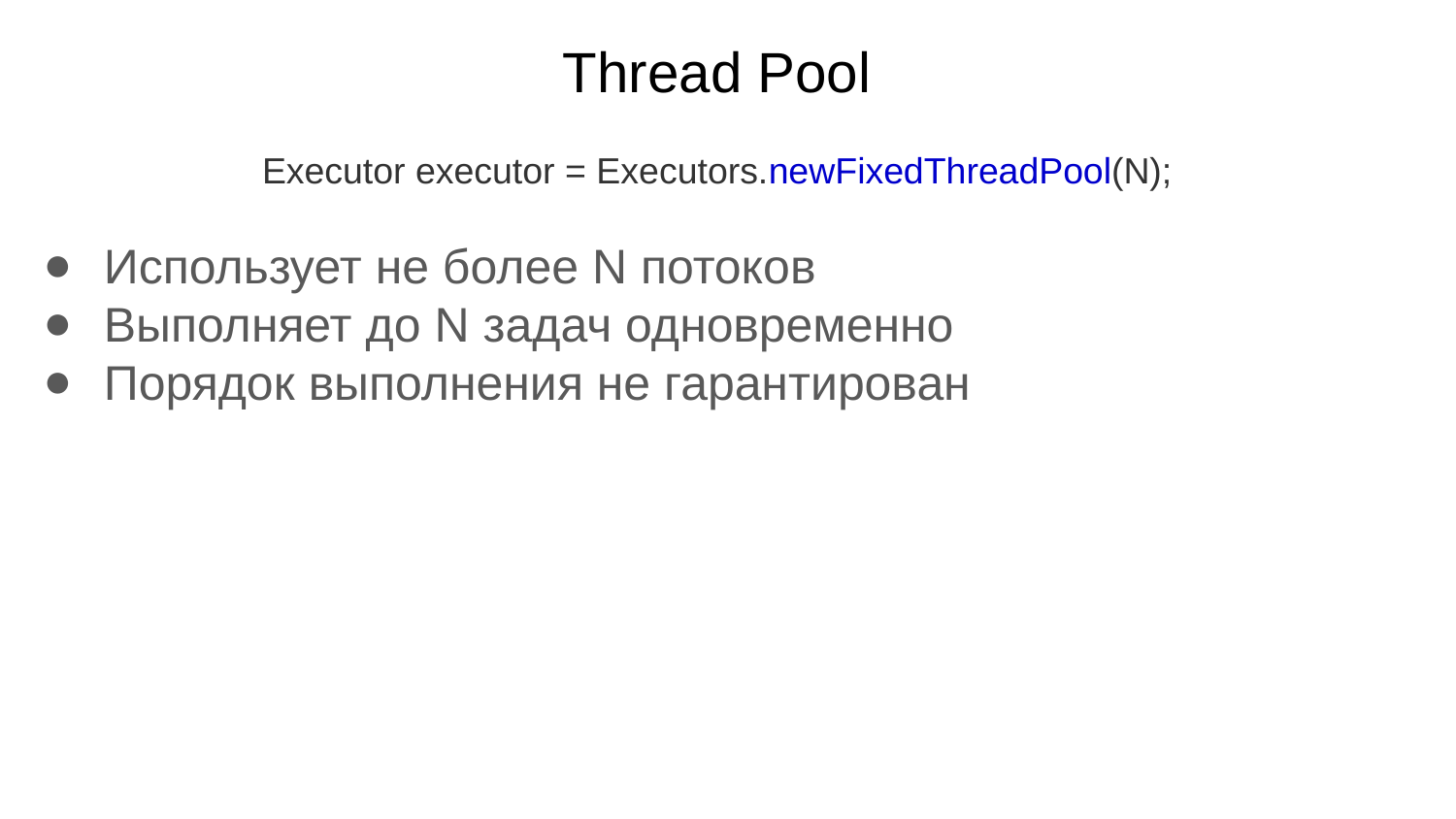

Thread Pool

Executor executor = Executors.newFixedThreadPool(N);

Использует не более N потоков
Выполняет до N задач одновременно
Порядок выполнения не гарантирован